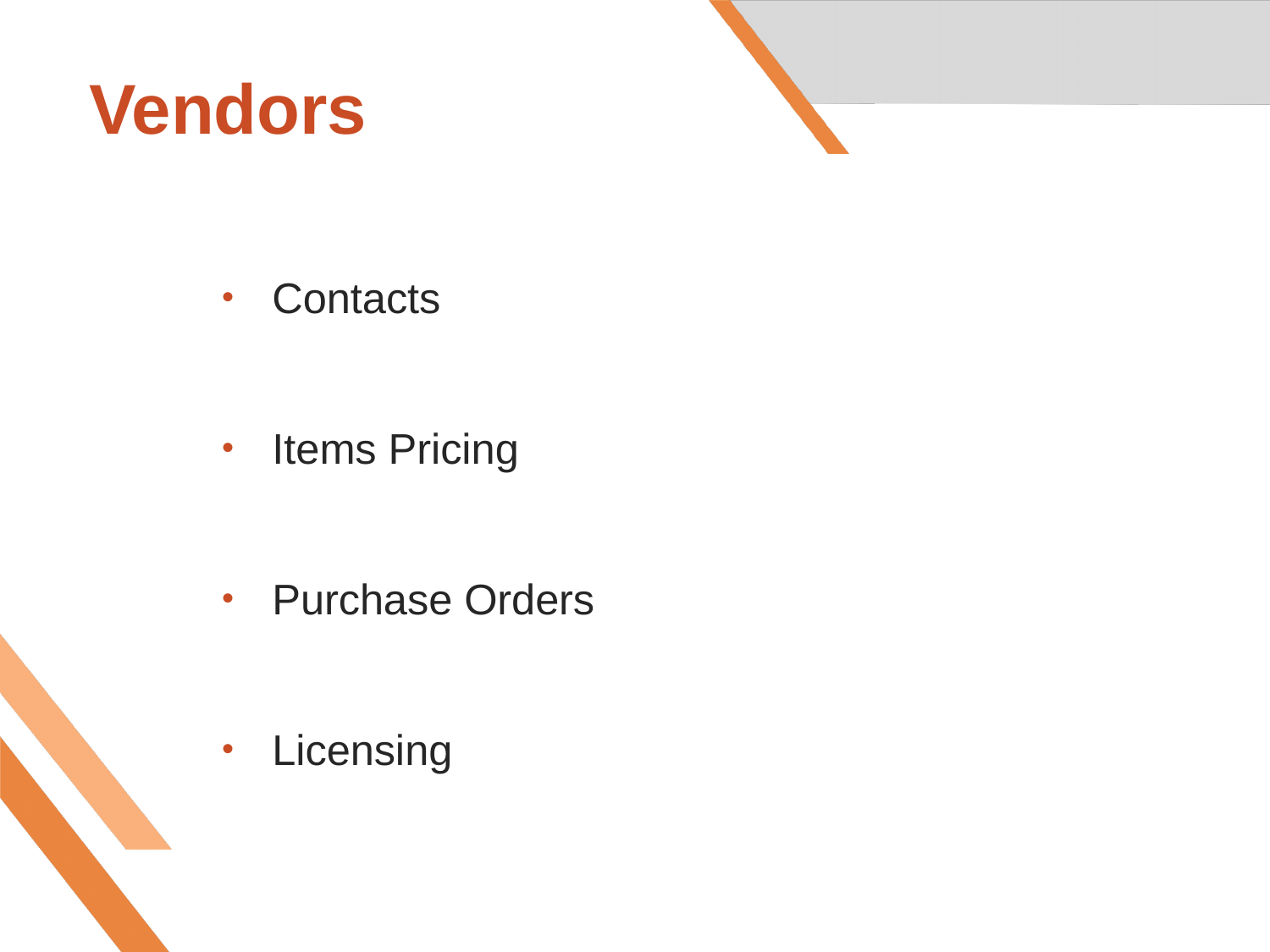

# Vendors
Contacts

Items Pricing

Purchase Orders

Licensing